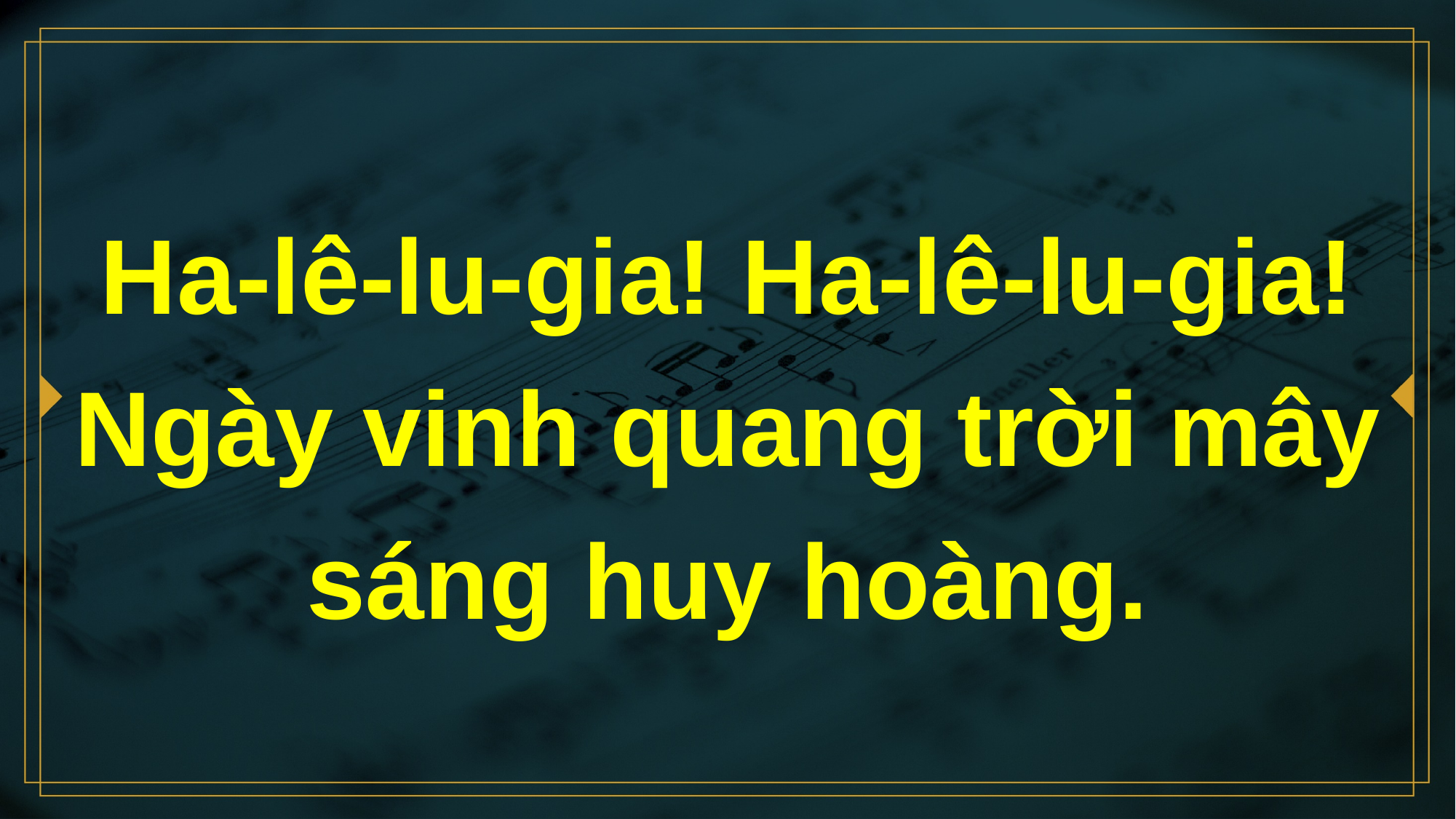

# Ha-lê-lu-gia! Ha-lê-lu-gia! Ngày vinh quang trời mây sáng huy hoàng.